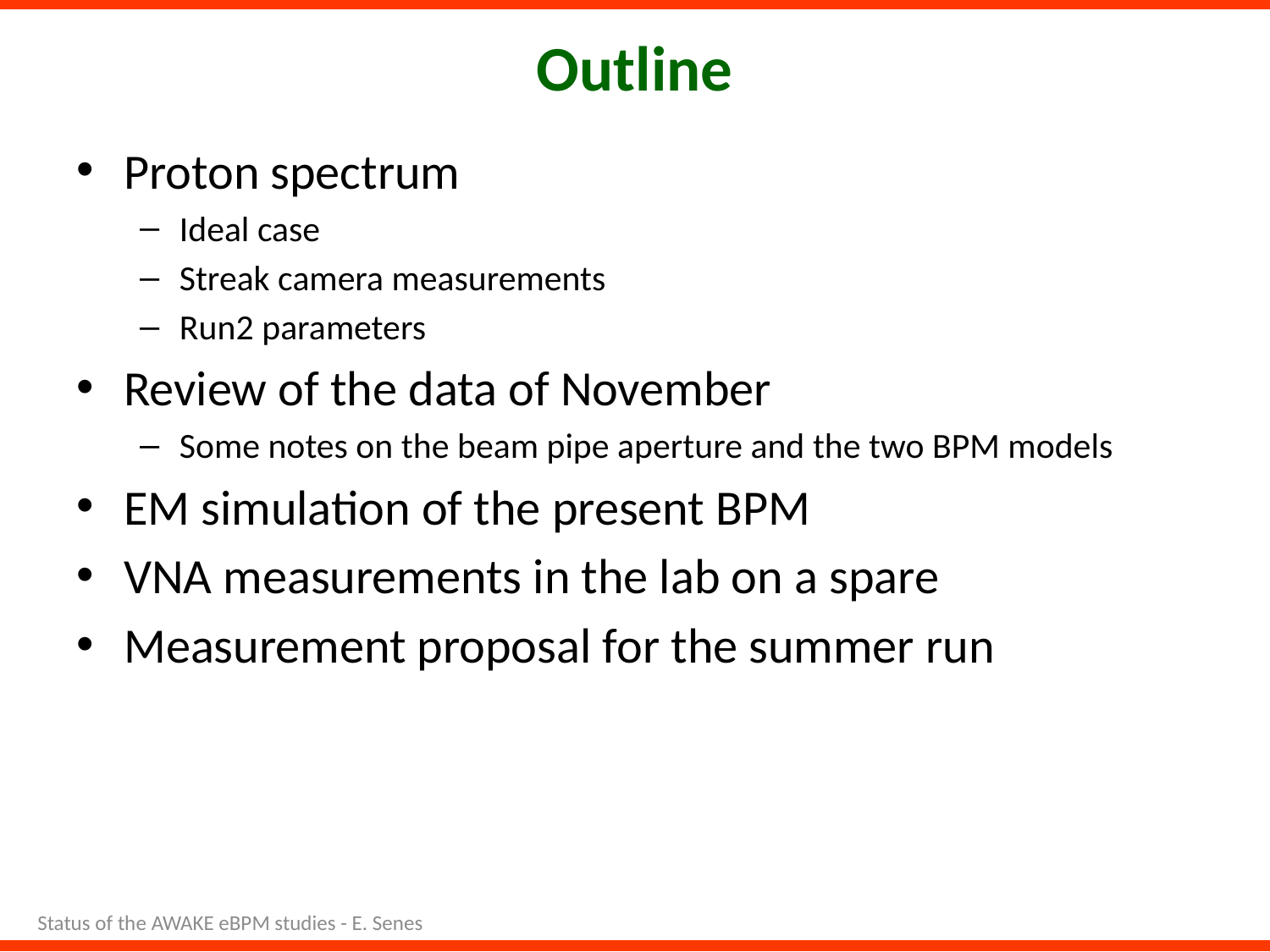

# Outline
Proton spectrum
Ideal case
Streak camera measurements
Run2 parameters
Review of the data of November
Some notes on the beam pipe aperture and the two BPM models
EM simulation of the present BPM
VNA measurements in the lab on a spare
Measurement proposal for the summer run

Status of the AWAKE eBPM studies - E. Senes